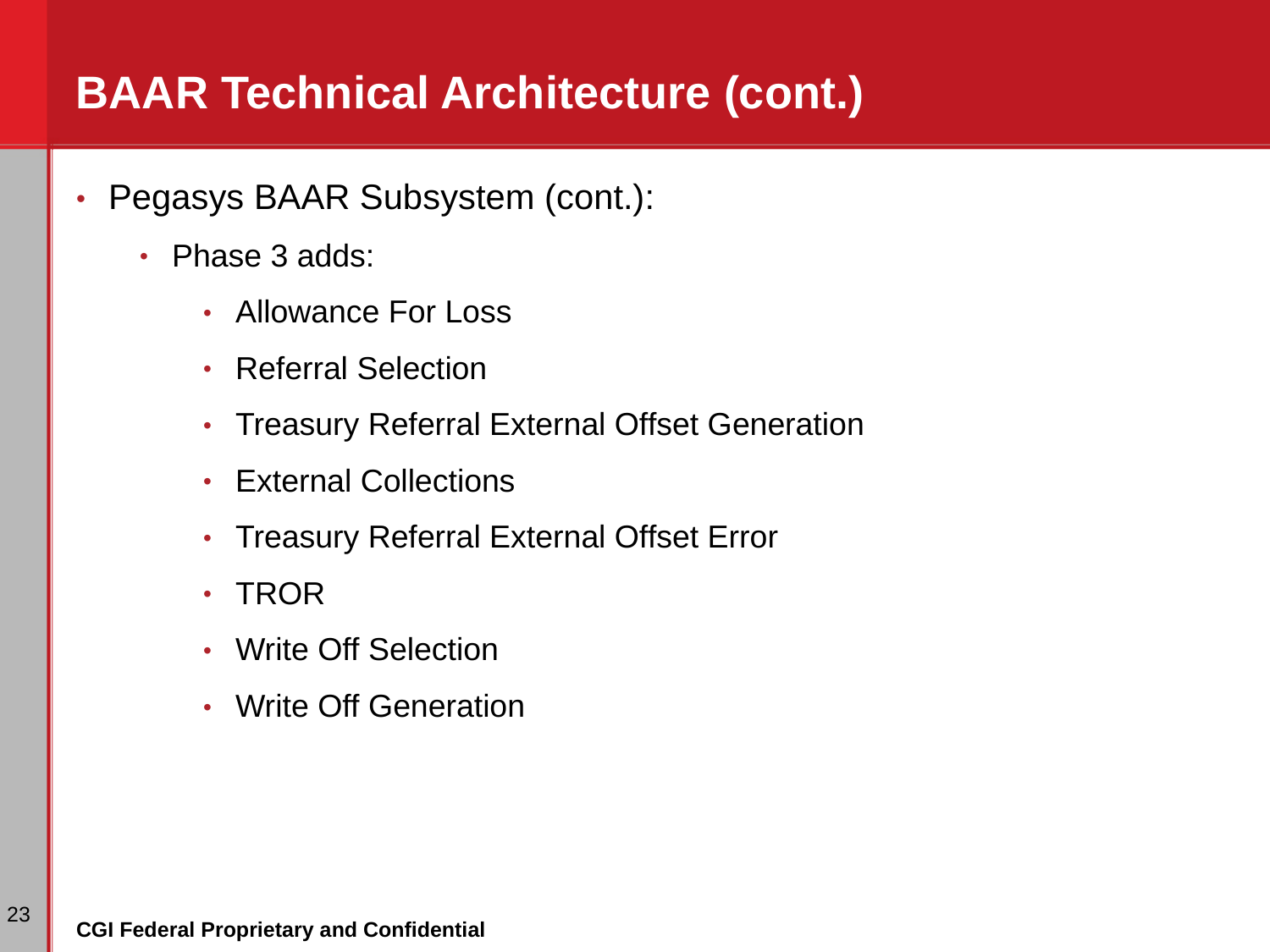

# BAAR Technical Architecture (cont.)
Pegasys BAAR Subsystem (cont.):
Phase 3 adds:
Allowance For Loss
Referral Selection
Treasury Referral External Offset Generation
External Collections
Treasury Referral External Offset Error
TROR
Write Off Selection
Write Off Generation

23
CGI Federal Proprietary and Confidential